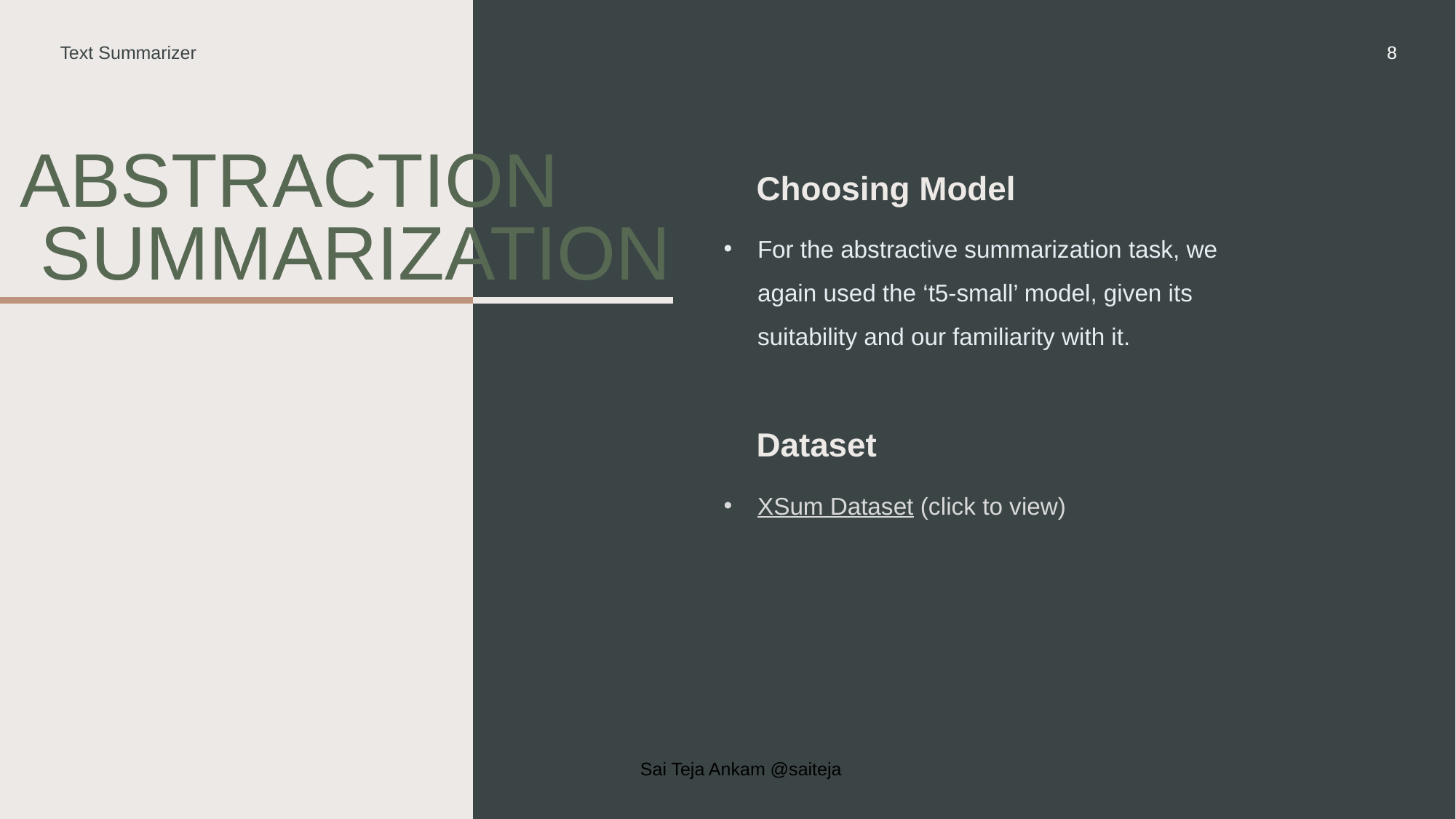

Text Summarizer
8
# Abstraction summarization
Choosing Model
For the abstractive summarization task, we again used the ‘t5-small’ model, given its suitability and our familiarity with it.
Dataset
XSum Dataset (click to view)
Sai Teja Ankam @saiteja